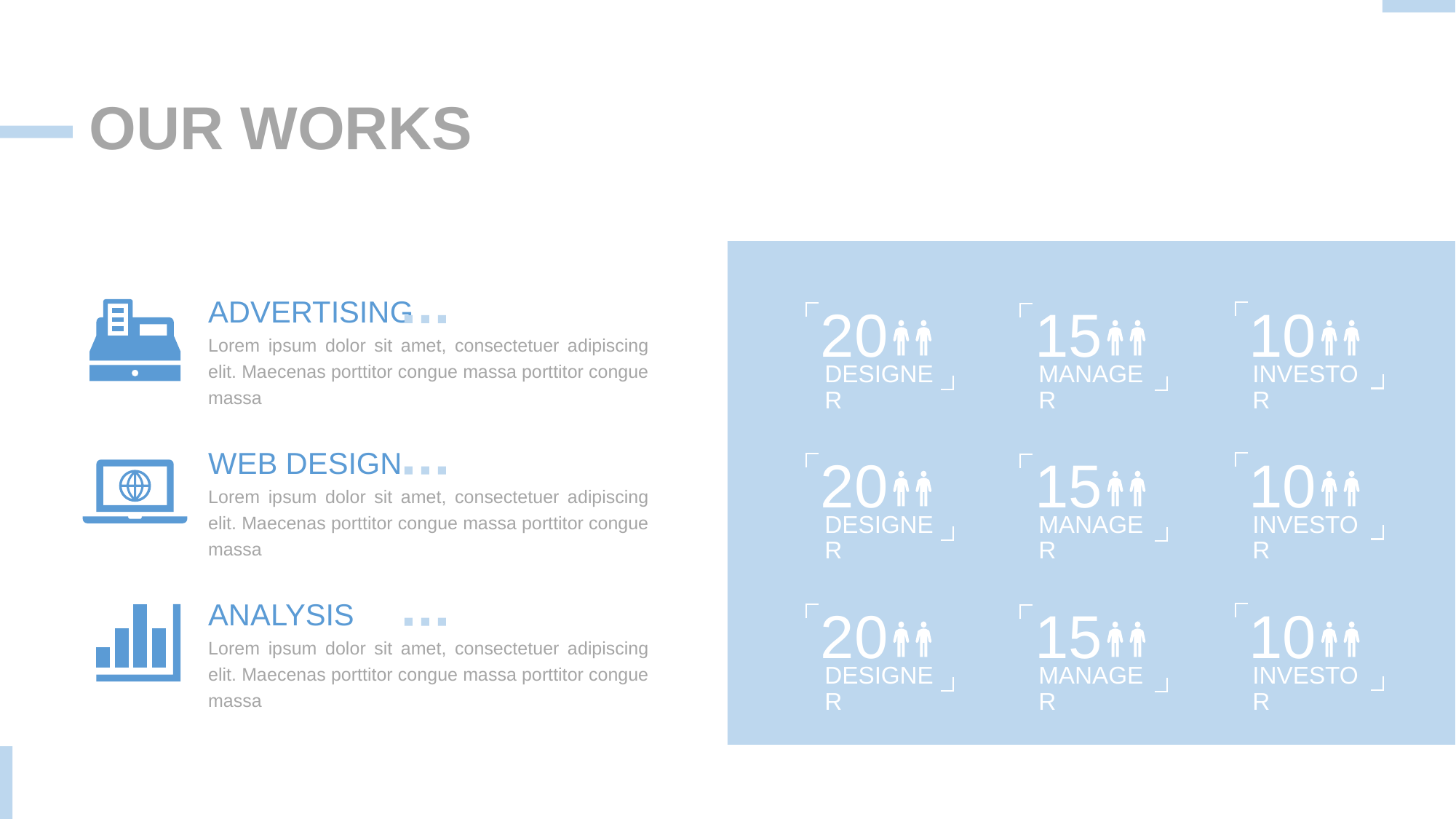

OUR WORKS

20
15
10
ADVERTISING

Lorem ipsum dolor sit amet, consectetuer adipiscing elit. Maecenas porttitor congue massa porttitor congue massa

DESIGNER
MANAGER
INVESTOR

20
15
10
WEB DESIGN

Lorem ipsum dolor sit amet, consectetuer adipiscing elit. Maecenas porttitor congue massa porttitor congue massa

DESIGNER
MANAGER
INVESTOR

20
15
10
ANALYSIS

Lorem ipsum dolor sit amet, consectetuer adipiscing elit. Maecenas porttitor congue massa porttitor congue massa

DESIGNER
MANAGER
INVESTOR